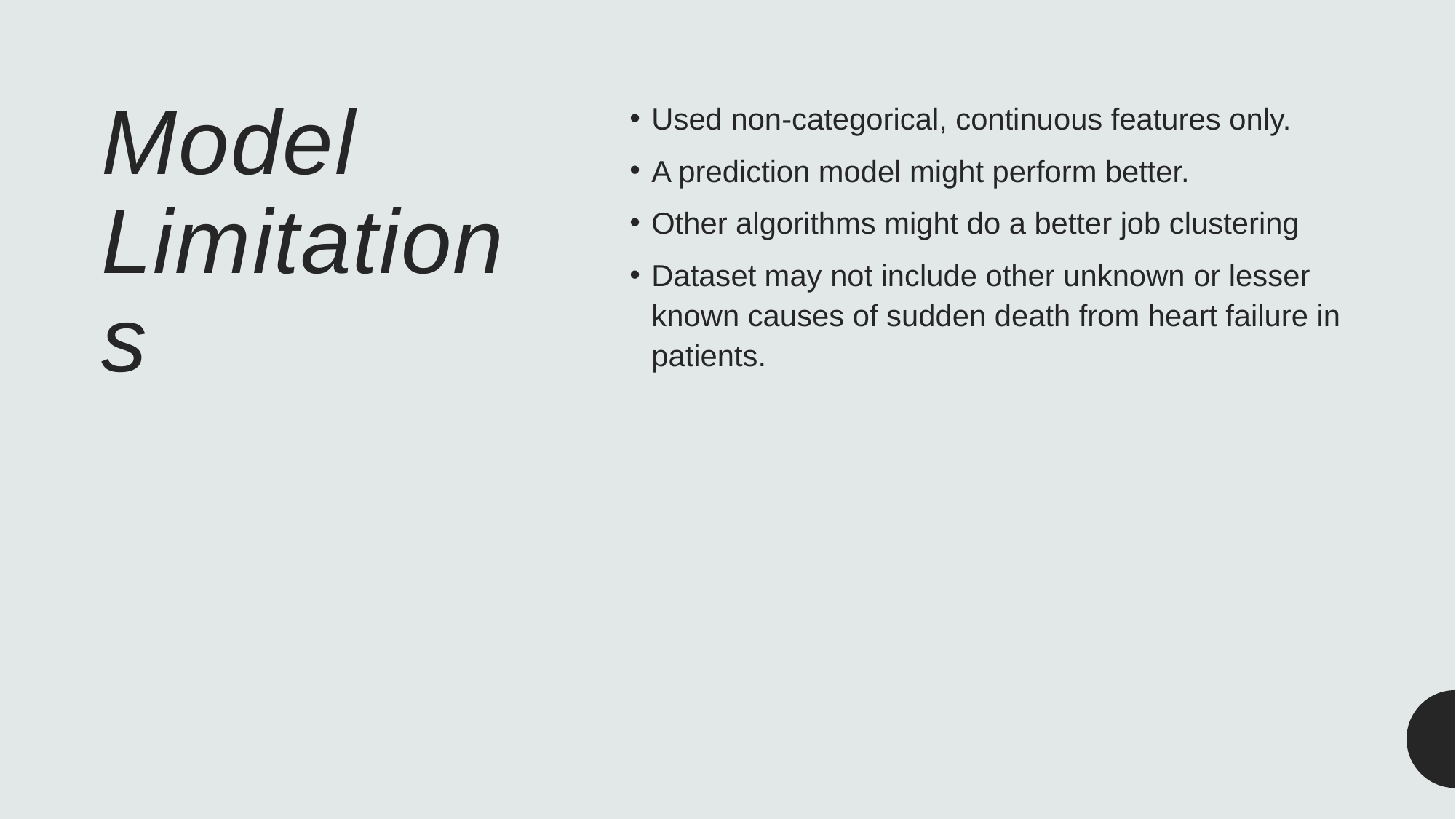

# Model Limitations
Used non-categorical, continuous features only.
A prediction model might perform better.
Other algorithms might do a better job clustering
Dataset may not include other unknown or lesser known causes of sudden death from heart failure in patients.